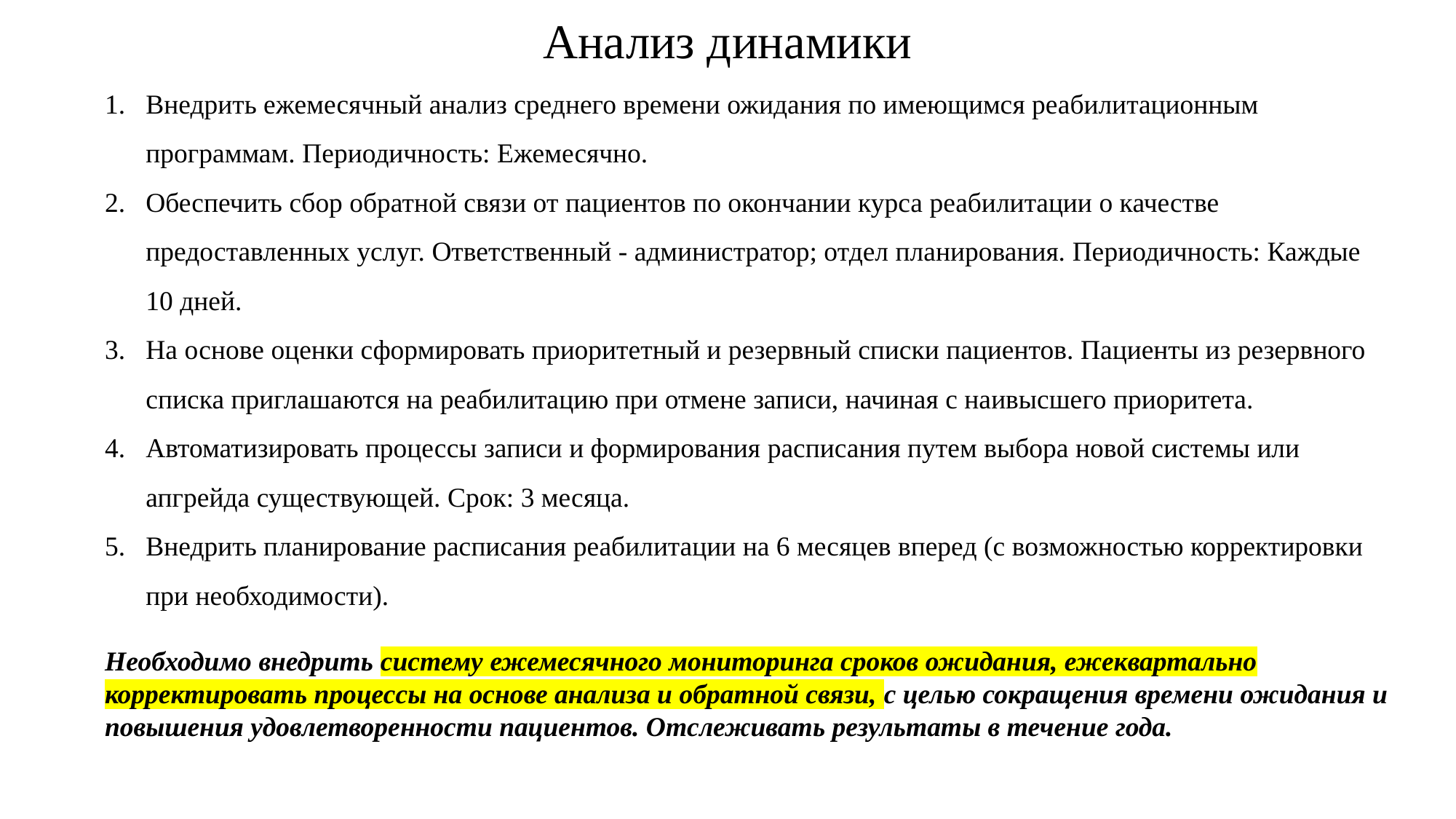

# Анализ динамики
Внедрить ежемесячный анализ среднего времени ожидания по имеющимся реабилитационным программам. Периодичность: Ежемесячно.
Обеспечить сбор обратной связи от пациентов по окончании курса реабилитации о качестве предоставленных услуг. Ответственный - администратор; отдел планирования. Периодичность: Каждые 10 дней.
На основе оценки сформировать приоритетный и резервный списки пациентов. Пациенты из резервного списка приглашаются на реабилитацию при отмене записи, начиная с наивысшего приоритета.
Автоматизировать процессы записи и формирования расписания путем выбора новой системы или апгрейда существующей. Срок: 3 месяца.
Внедрить планирование расписания реабилитации на 6 месяцев вперед (с возможностью корректировки при необходимости).

Необходимо внедрить систему ежемесячного мониторинга сроков ожидания, ежеквартально корректировать процессы на основе анализа и обратной связи, с целью сокращения времени ожидания и повышения удовлетворенности пациентов. Отслеживать результаты в течение года.